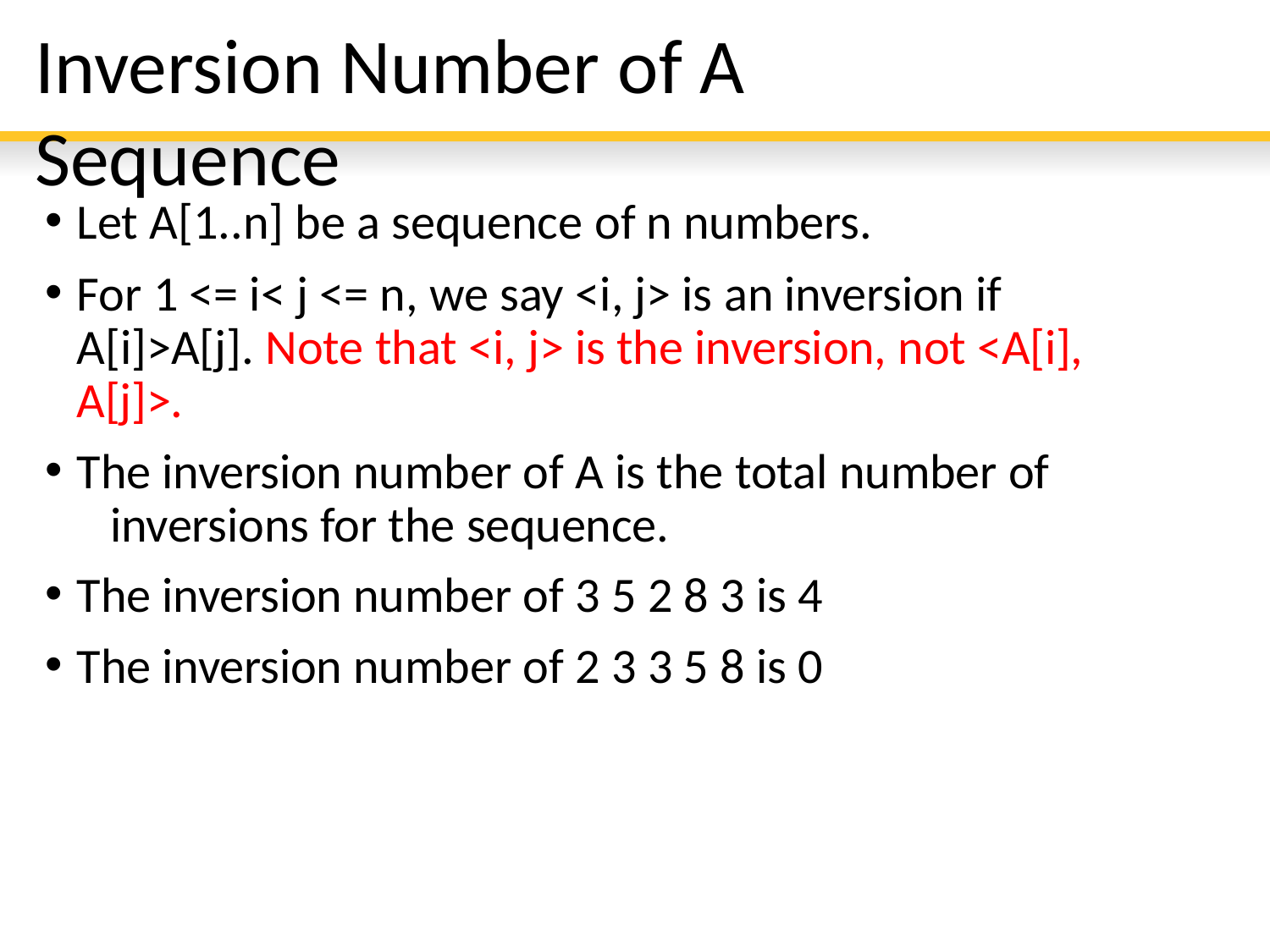

# Inversion Number of A Sequence
Let A[1..n] be a sequence of n numbers.
For 1 <= i< j <= n, we say <i, j> is an inversion if A[i]>A[j]. Note that <i, j> is the inversion, not <A[i], A[j]>.
The inversion number of A is the total number of 	inversions for the sequence.
The inversion number of 3 5 2 8 3 is 4
The inversion number of 2 3 3 5 8 is 0